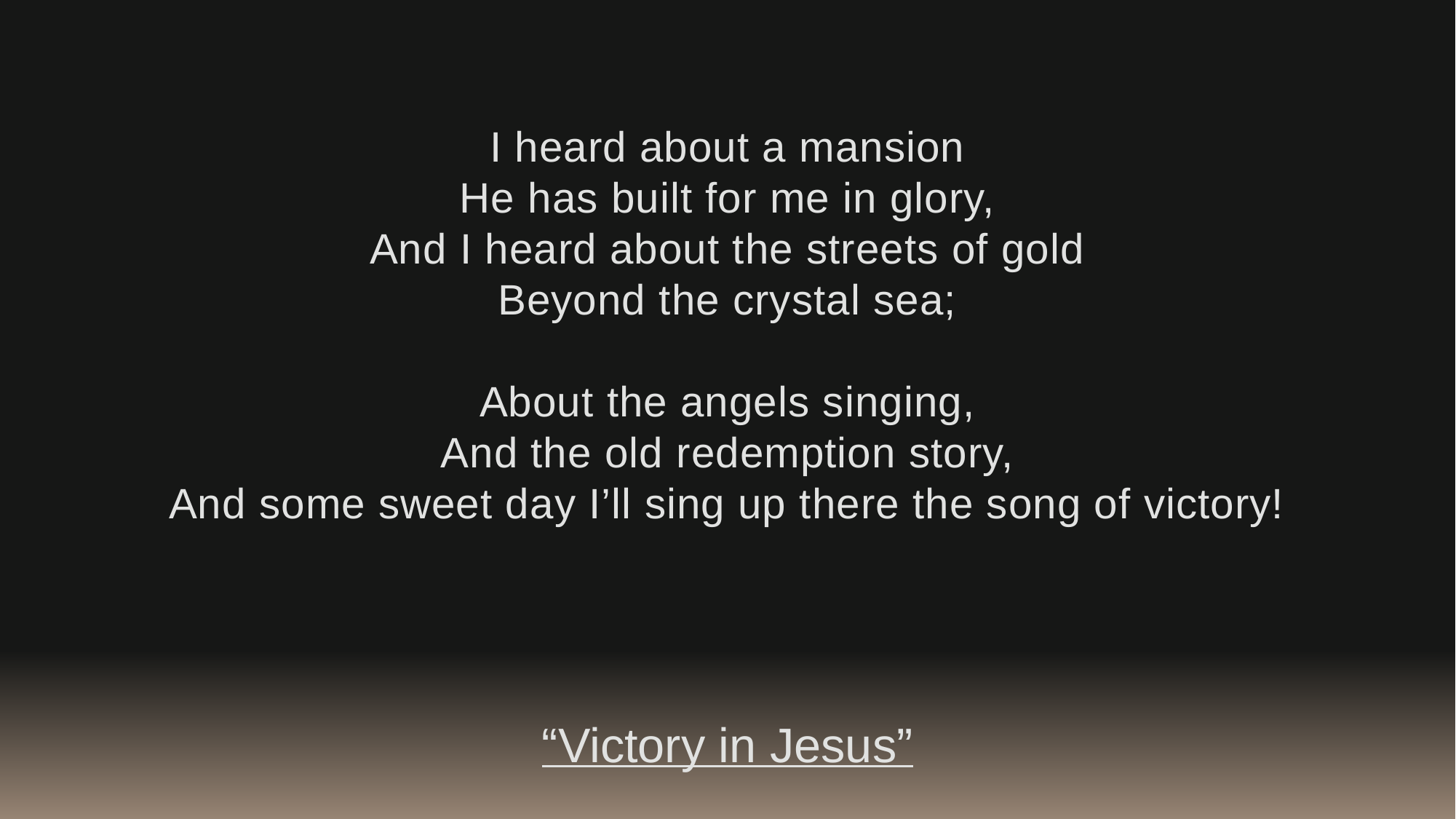

I heard about a mansion
He has built for me in glory,
And I heard about the streets of gold
Beyond the crystal sea;

About the angels singing,
And the old redemption story,
And some sweet day I’ll sing up there the song of victory!

“Victory in Jesus”